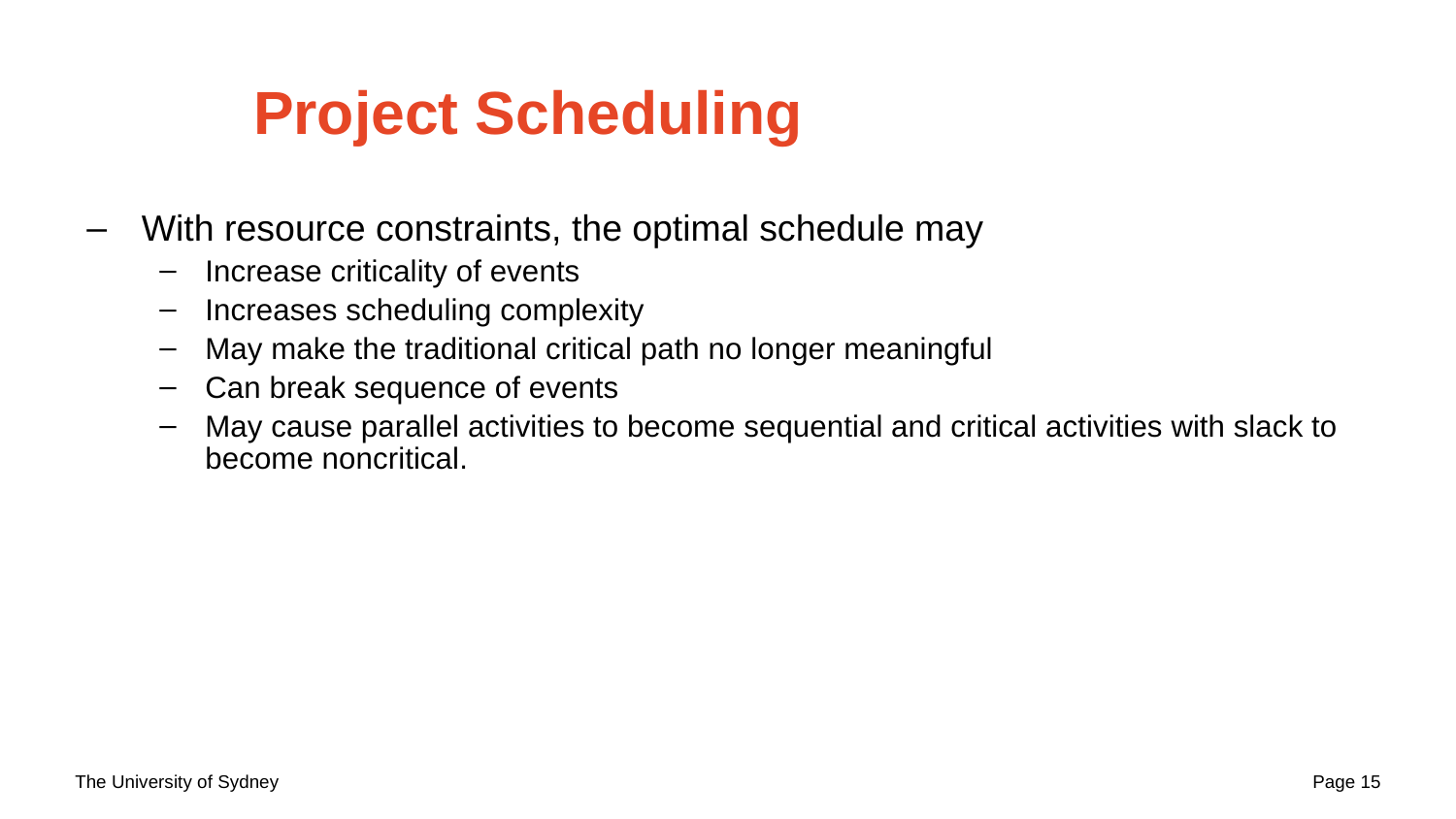

# Project Scheduling
With resource constraints, the optimal schedule may
Increase criticality of events
Increases scheduling complexity
May make the traditional critical path no longer meaningful
Can break sequence of events
May cause parallel activities to become sequential and critical activities with slack to become noncritical.